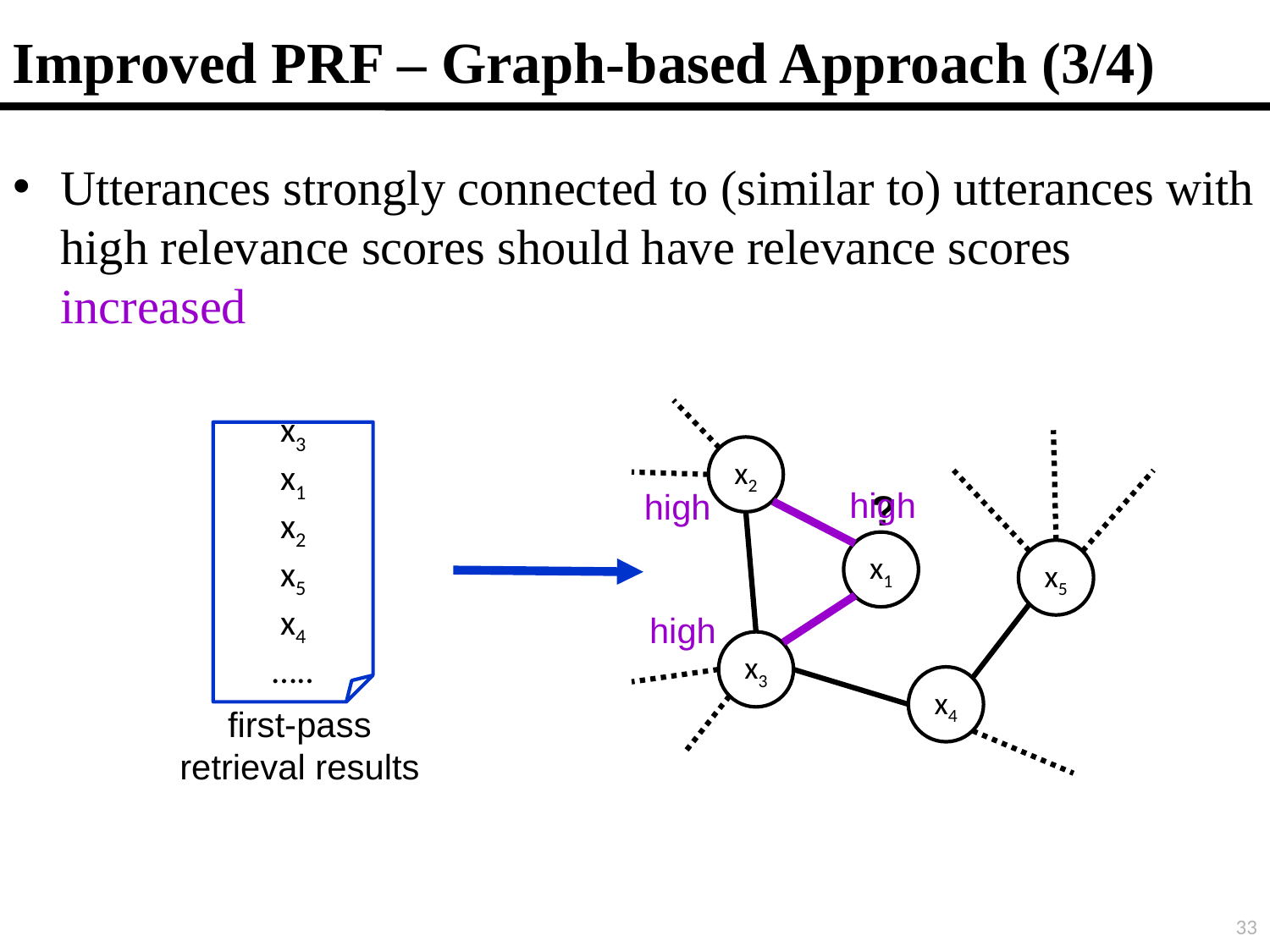

Improved PRF – Graph-based Approach (3/4)

Utterances strongly connected to (similar to) utterances with high relevance scores should have relevance scores increased
x3
x1
x2
x5
x4
…..
x2
high
?
high
x1
x5
high
x3
x4
first-pass retrieval results
33